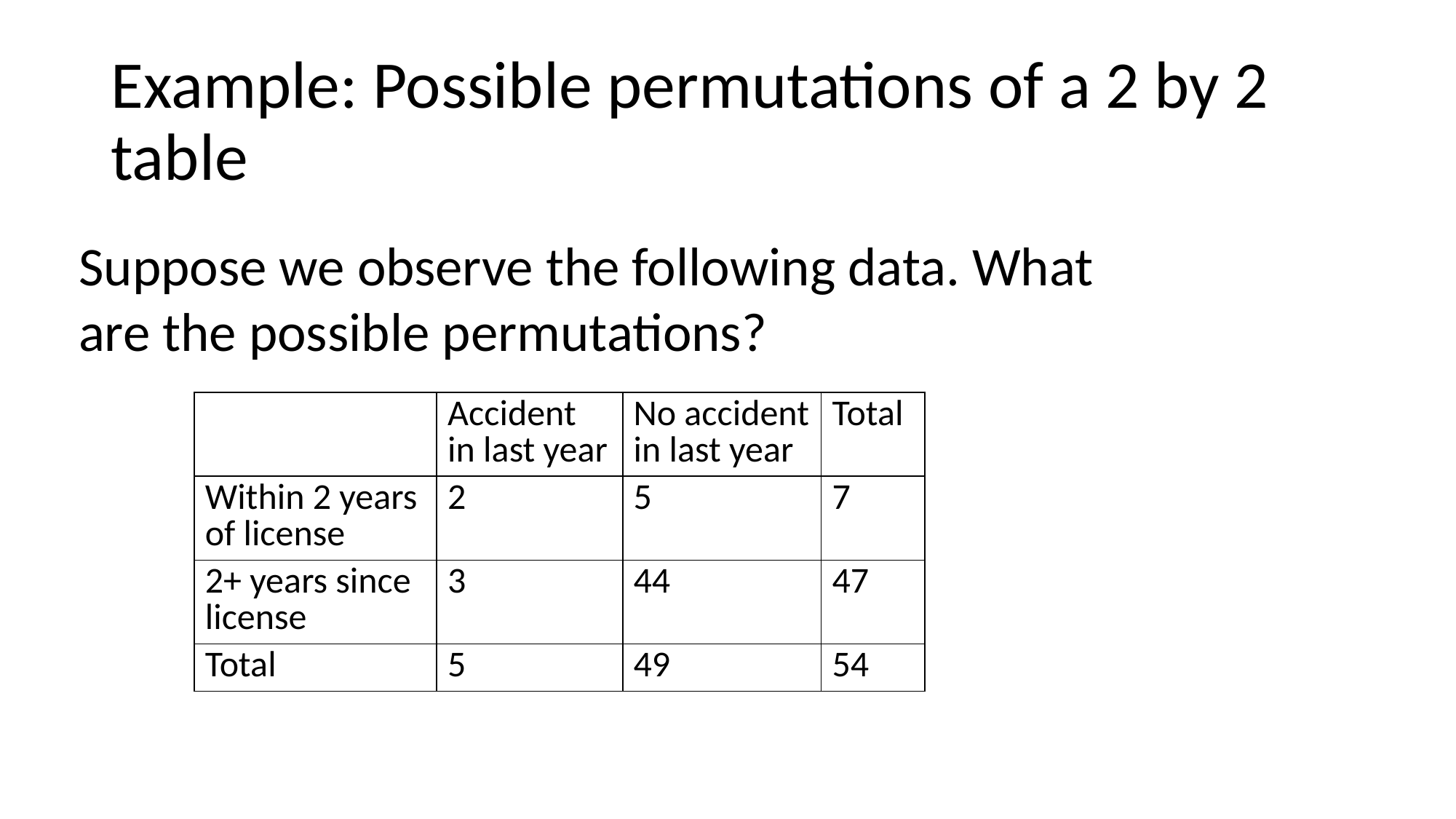

# Example: Possible permutations of a 2 by 2 table
Suppose we observe the following data. What are the possible permutations?
|  | Accident in last year | No accident in last year | Total |
| --- | --- | --- | --- |
| Within 2 years of license | 2 | 5 | 7 |
| 2+ years since license | 3 | 44 | 47 |
| Total | 5 | 49 | 54 |